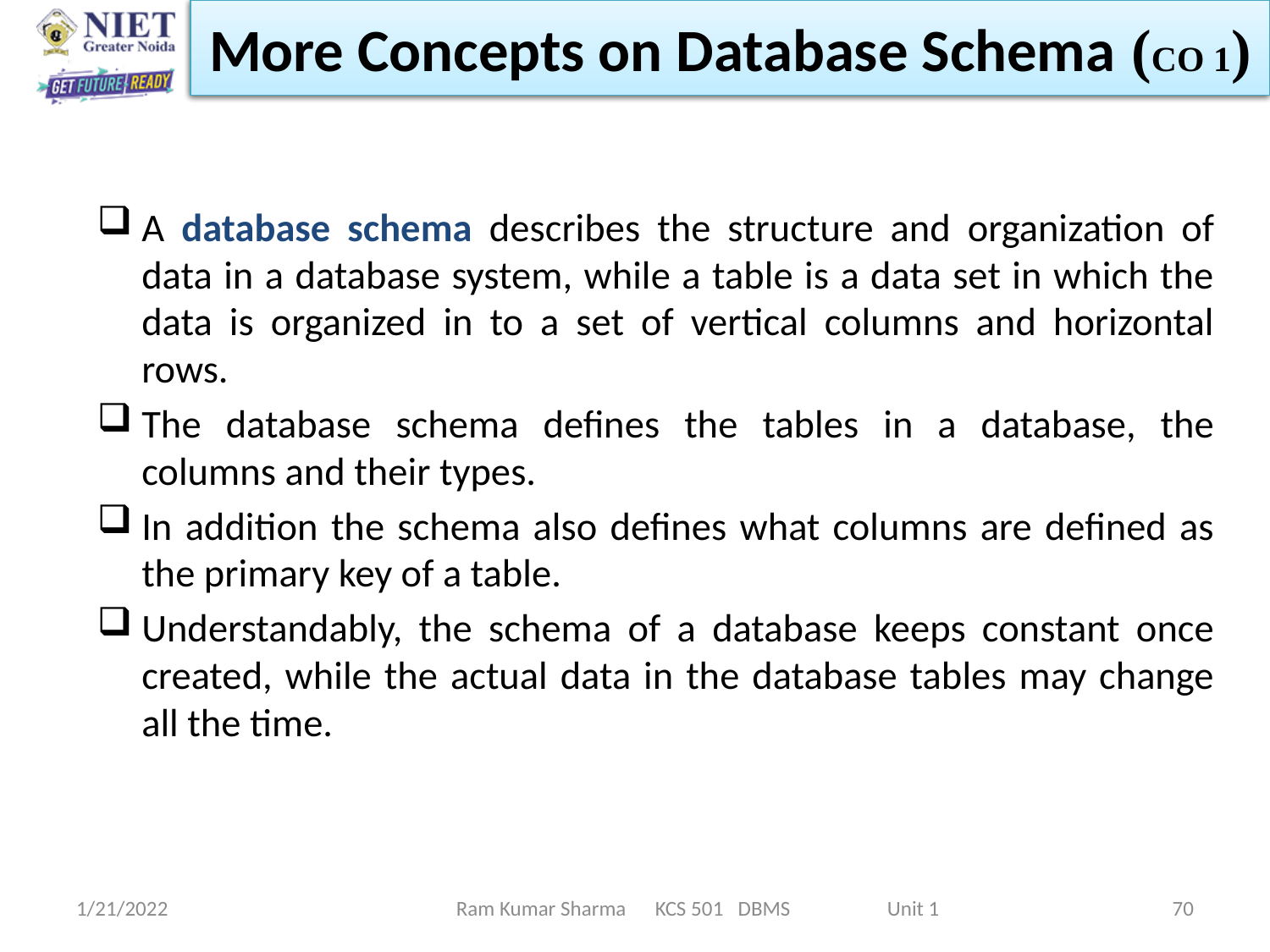

More Concepts on Database Schema (CO 1)
A database schema describes the structure and organization of data in a database system, while a table is a data set in which the data is organized in to a set of vertical columns and horizontal rows.
The database schema defines the tables in a database, the columns and their types.
In addition the schema also defines what columns are defined as the primary key of a table.
Understandably, the schema of a database keeps constant once created, while the actual data in the database tables may change all the time.
1/21/2022
Ram Kumar Sharma      KCS 501   DBMS                    Unit 1
70